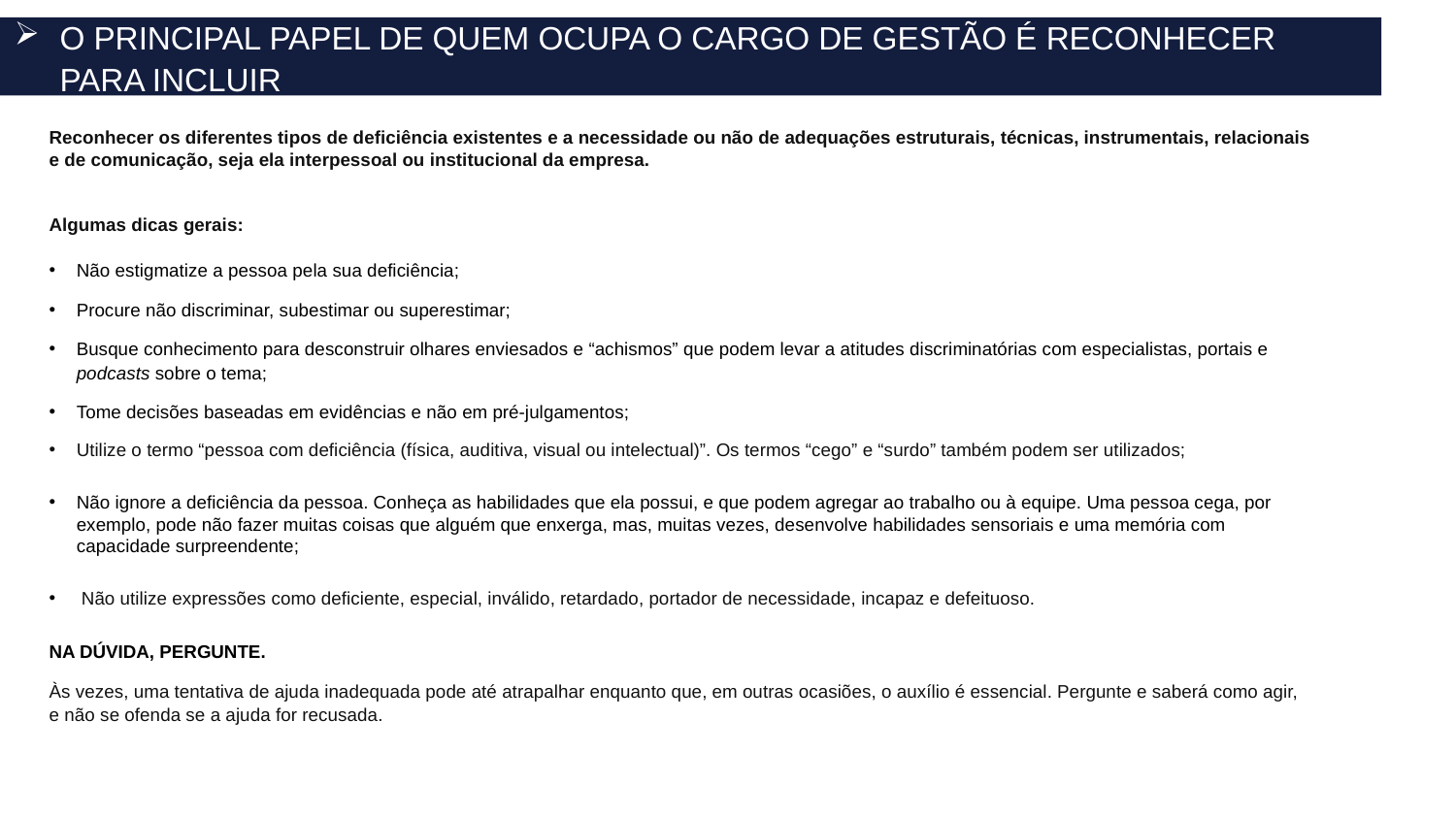

O PRINCIPAL PAPEL DE QUEM OCUPA O CARGO DE GESTÃO É RECONHECER PARA INCLUIR

Reconhecer os diferentes tipos de deficiência existentes e a necessidade ou não de adequações estruturais, técnicas, instrumentais, relacionais e de comunicação, seja ela interpessoal ou institucional da empresa.

Algumas dicas gerais:

Não estigmatize a pessoa pela sua deficiência;
Procure não discriminar, subestimar ou superestimar;
Busque conhecimento para desconstruir olhares enviesados e “achismos” que podem levar a atitudes discriminatórias com especialistas, portais e podcasts sobre o tema;
Tome decisões baseadas em evidências e não em pré-julgamentos;
Utilize o termo “pessoa com deficiência (física, auditiva, visual ou intelectual)”. Os termos “cego” e “surdo” também podem ser utilizados;
Não ignore a deficiência da pessoa. Conheça as habilidades que ela possui, e que podem agregar ao trabalho ou à equipe. Uma pessoa cega, por exemplo, pode não fazer muitas coisas que alguém que enxerga, mas, muitas vezes, desenvolve habilidades sensoriais e uma memória com capacidade surpreendente;
 Não utilize expressões como deficiente, especial, inválido, retardado, portador de necessidade, incapaz e defeituoso.
NA DÚVIDA, PERGUNTE.
Às vezes, uma tentativa de ajuda inadequada pode até atrapalhar enquanto que, em outras ocasiões, o auxílio é essencial. Pergunte e saberá como agir, e não se ofenda se a ajuda for recusada.